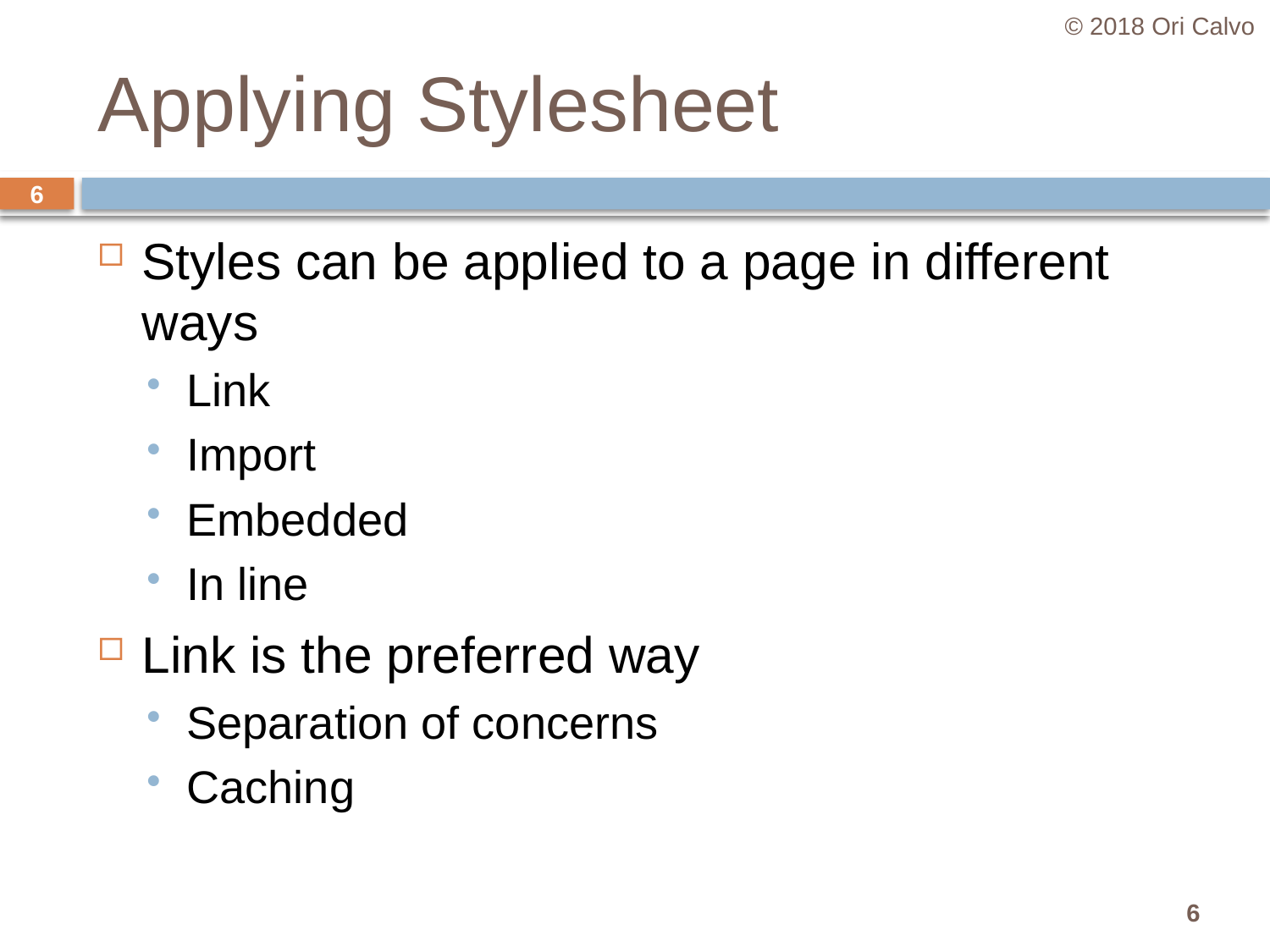

© 2018 Ori Calvo
# Applying Stylesheet
6
Styles can be applied to a page in different ways
Link
Import
Embedded
In line
Link is the preferred way
Separation of concerns
Caching